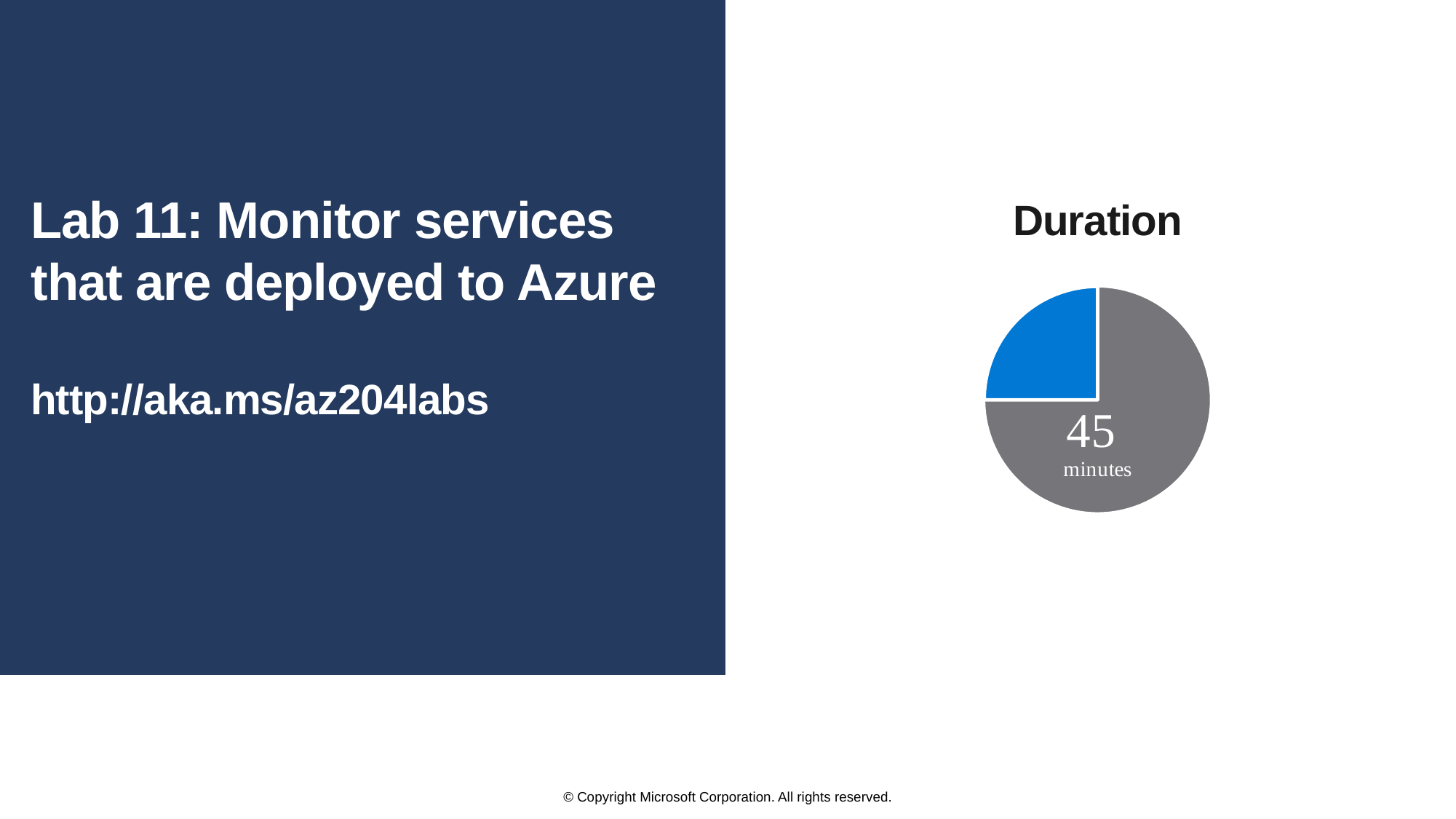

Lab 11: Monitor services that are deployed to Azure

http://aka.ms/az204labs

Duration

### Chart

| Category |  |
|---|---|